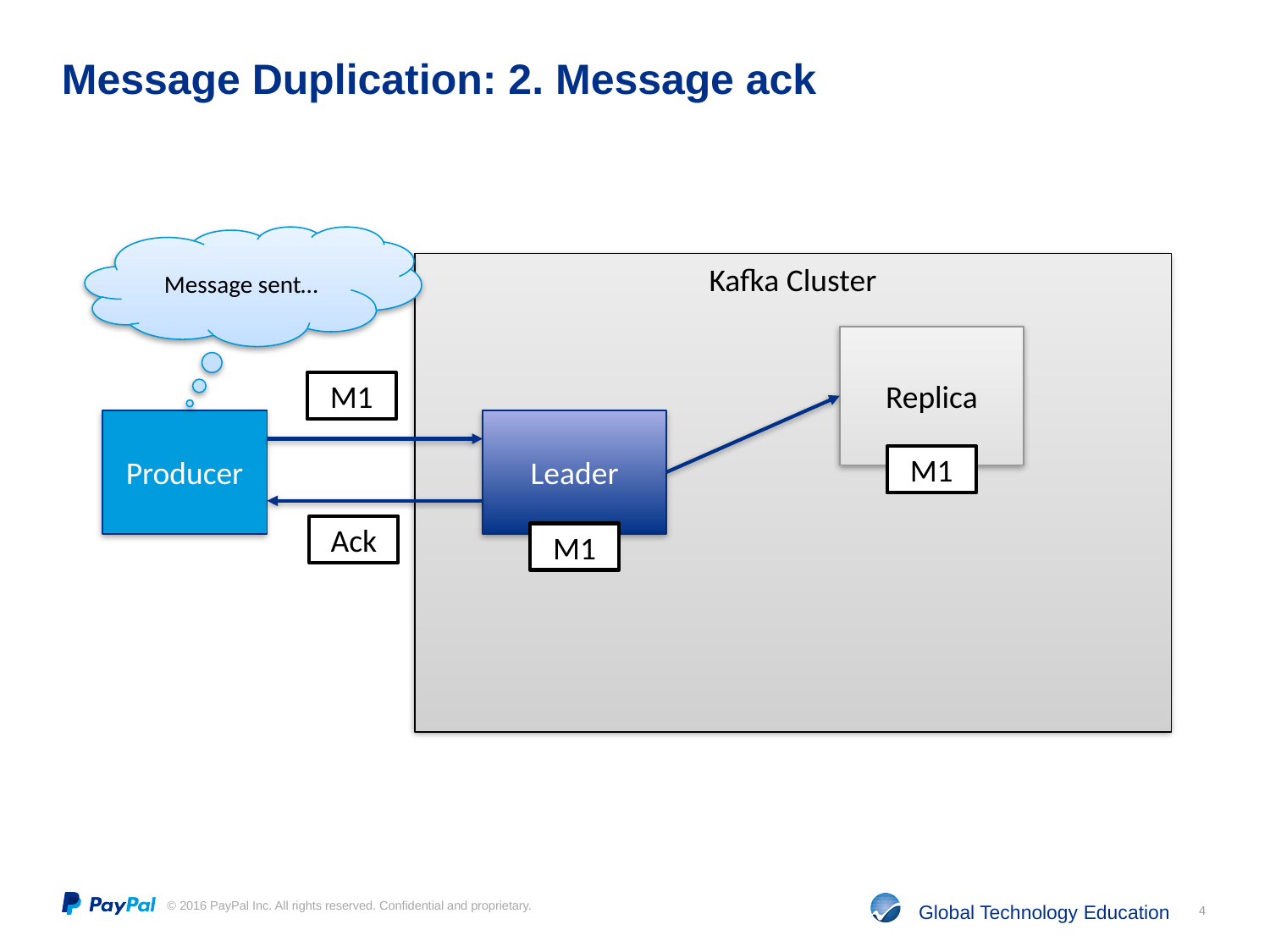

# Message Duplication: 2. Message ack
Message sent…
Kafka Cluster
Replica
M1
Producer
Leader
M1
Ack
M1
4